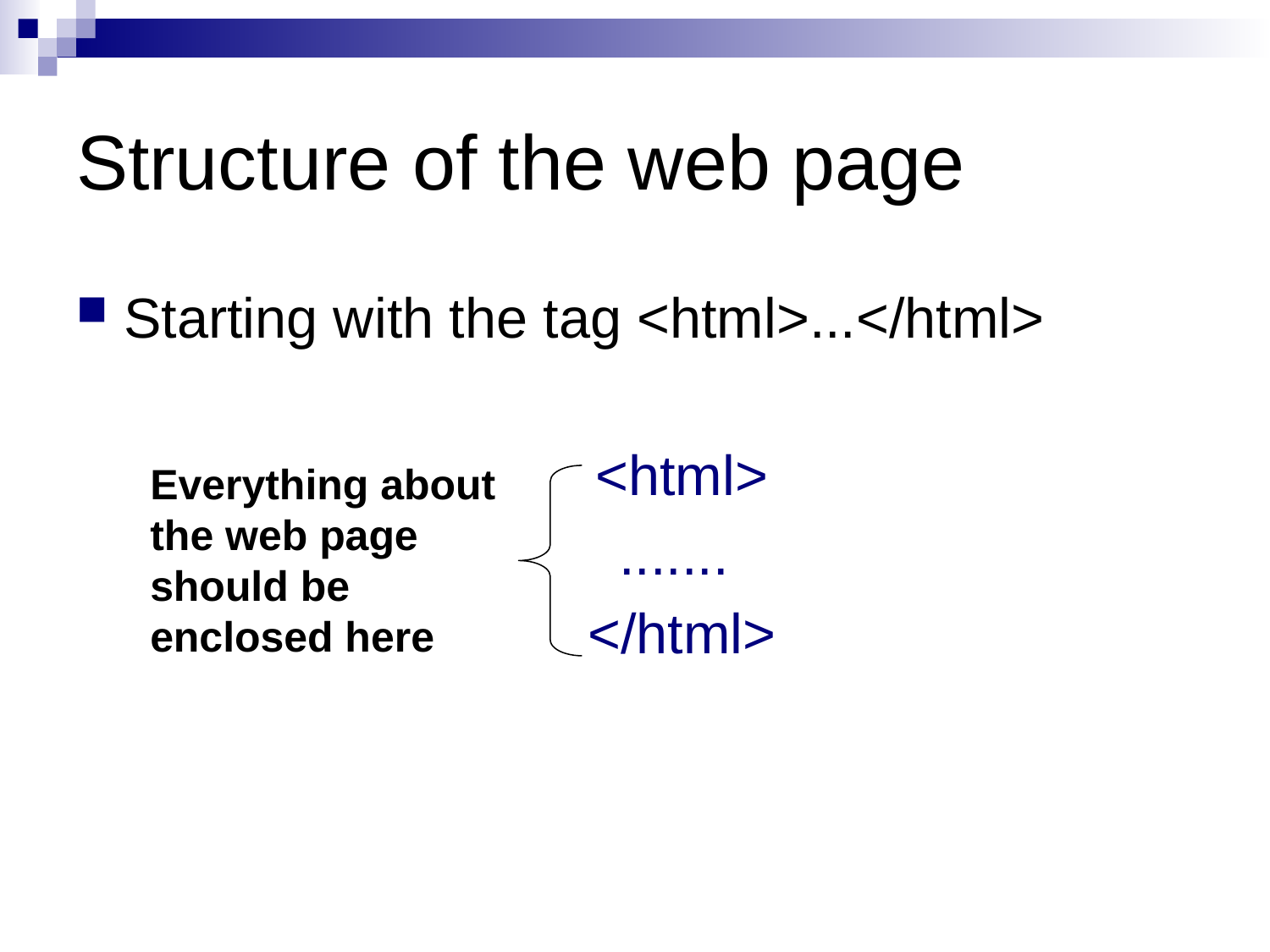

# Structure of the web page
Starting with the tag <html>...</html>

      <html>
     .......
      </html>
Everything about the web page should be enclosed here